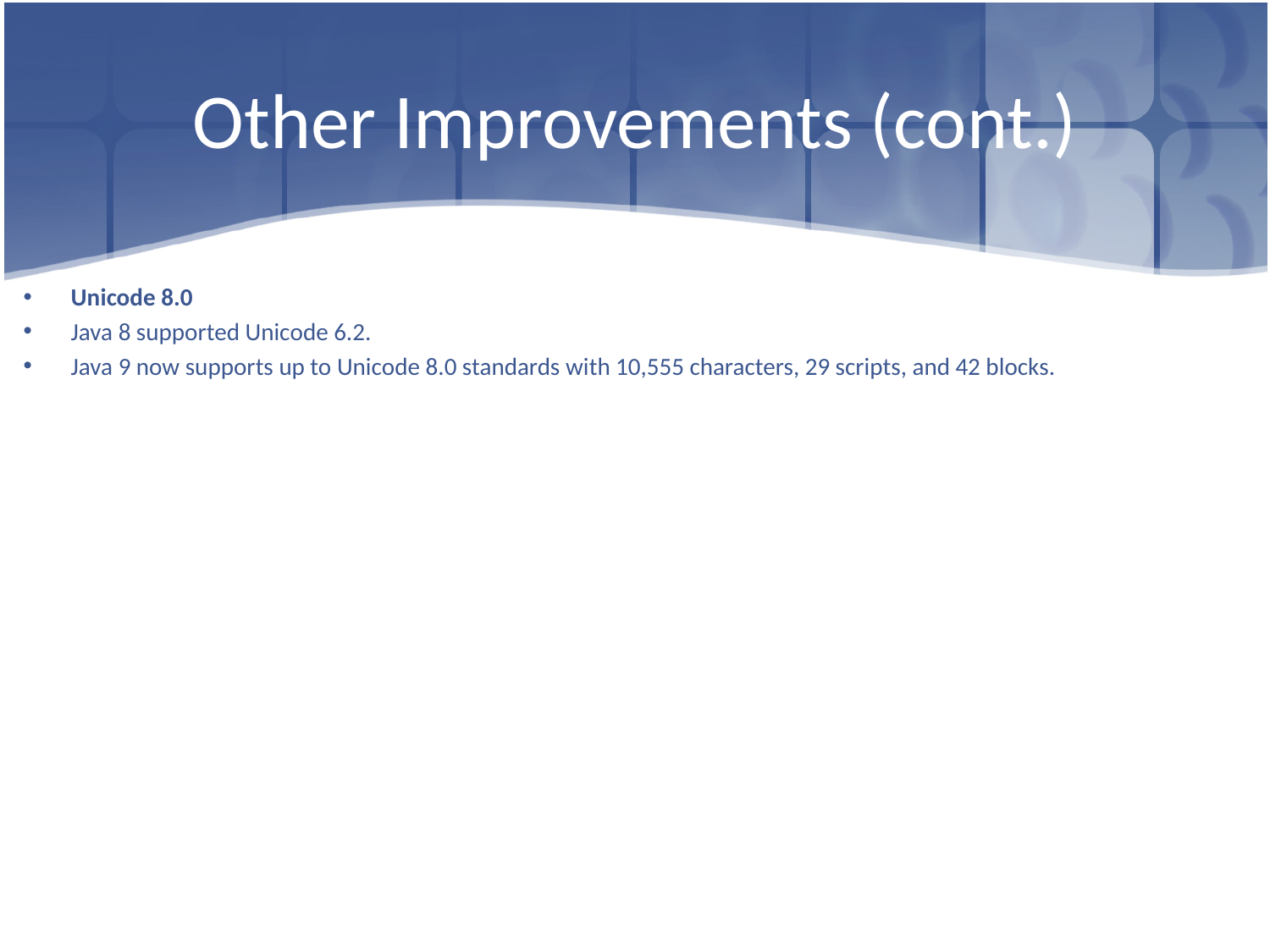

# Other Improvements (cont.)
Unicode 8.0
Java 8 supported Unicode 6.2.
Java 9 now supports up to Unicode 8.0 standards with 10,555 characters, 29 scripts, and 42 blocks.